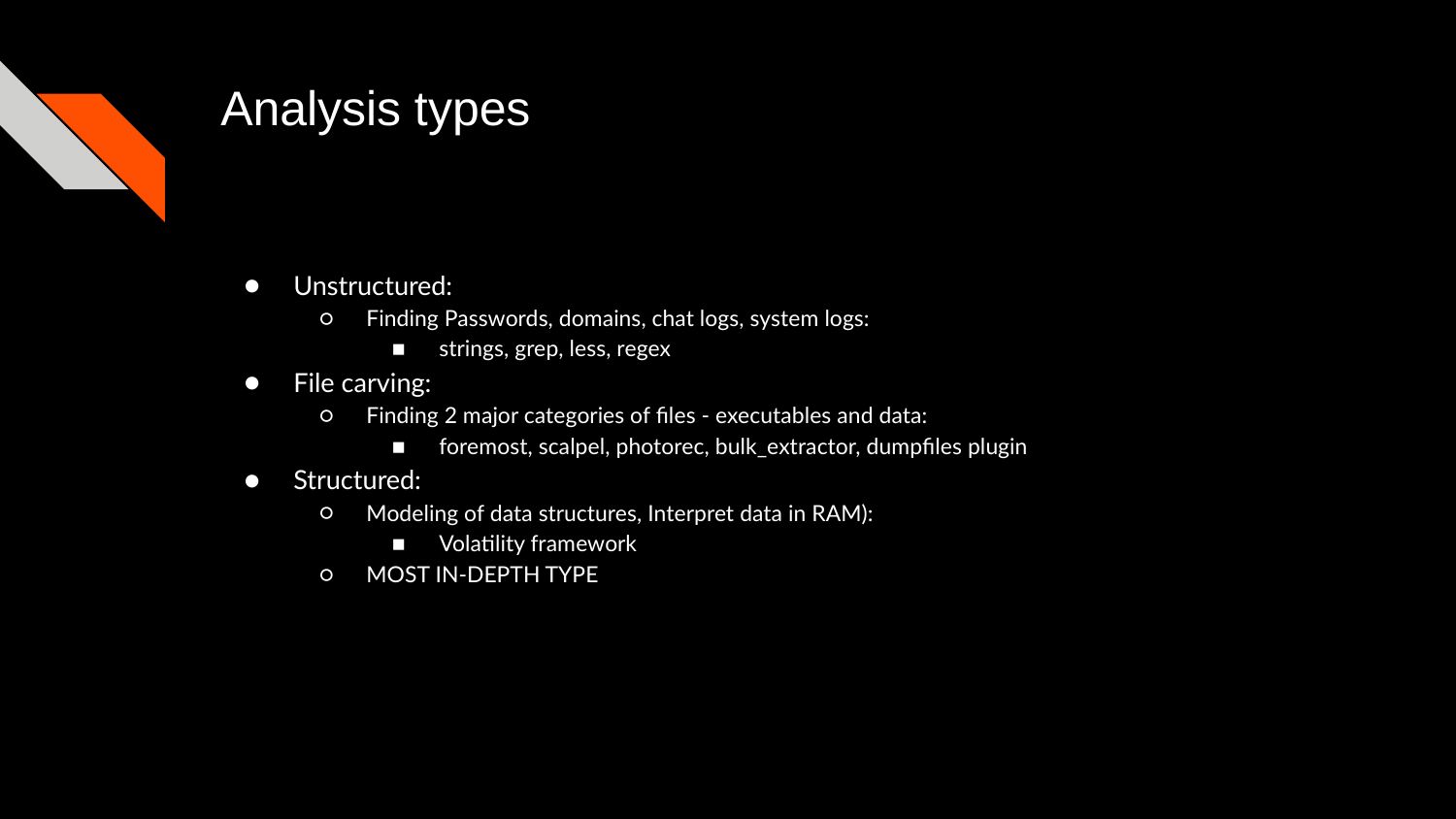

Analysis types
Unstructured:
Finding Passwords, domains, chat logs, system logs:
strings, grep, less, regex
File carving:
Finding 2 major categories of files - executables and data:
foremost, scalpel, photorec, bulk_extractor, dumpfiles plugin
Structured:
Modeling of data structures, Interpret data in RAM):
Volatility framework
MOST IN-DEPTH TYPE